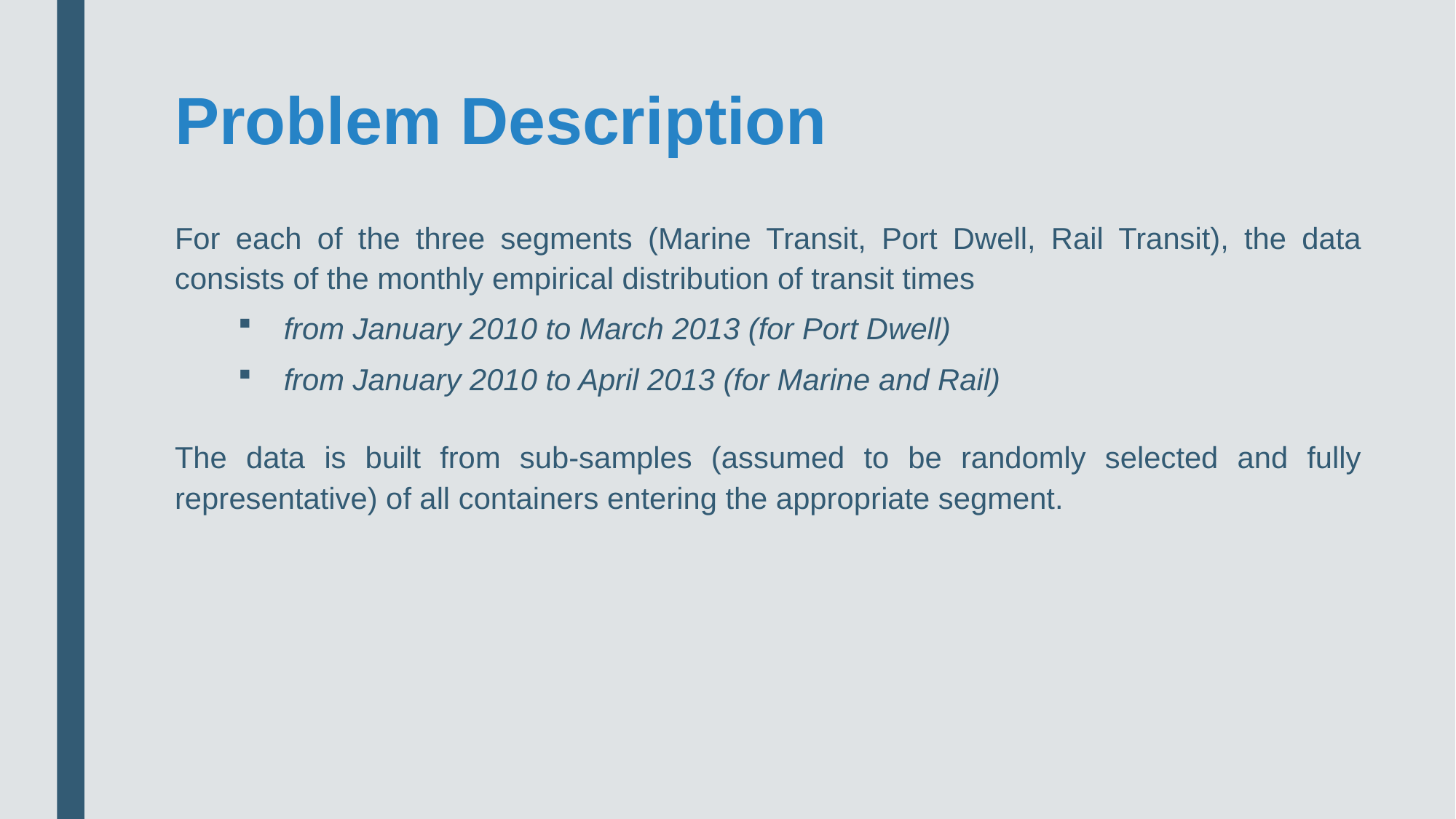

# Problem Description
For each of the three segments (Marine Transit, Port Dwell, Rail Transit), the data consists of the monthly empirical distribution of transit times
from January 2010 to March 2013 (for Port Dwell)
from January 2010 to April 2013 (for Marine and Rail)

The data is built from sub-samples (assumed to be randomly selected and fully representative) of all containers entering the appropriate segment.